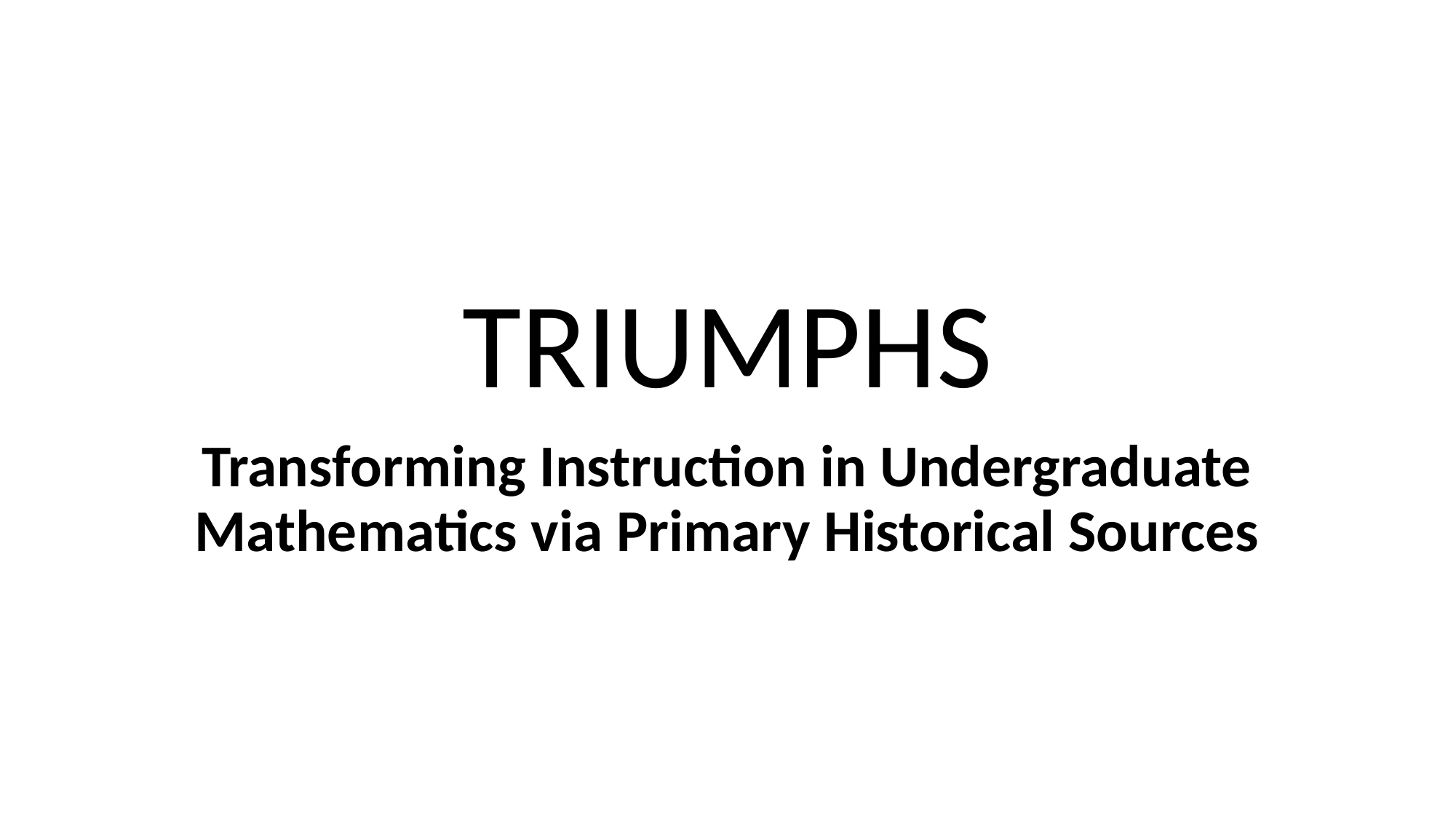

# TRIUMPHS
Transforming Instruction in Undergraduate Mathematics via Primary Historical Sources